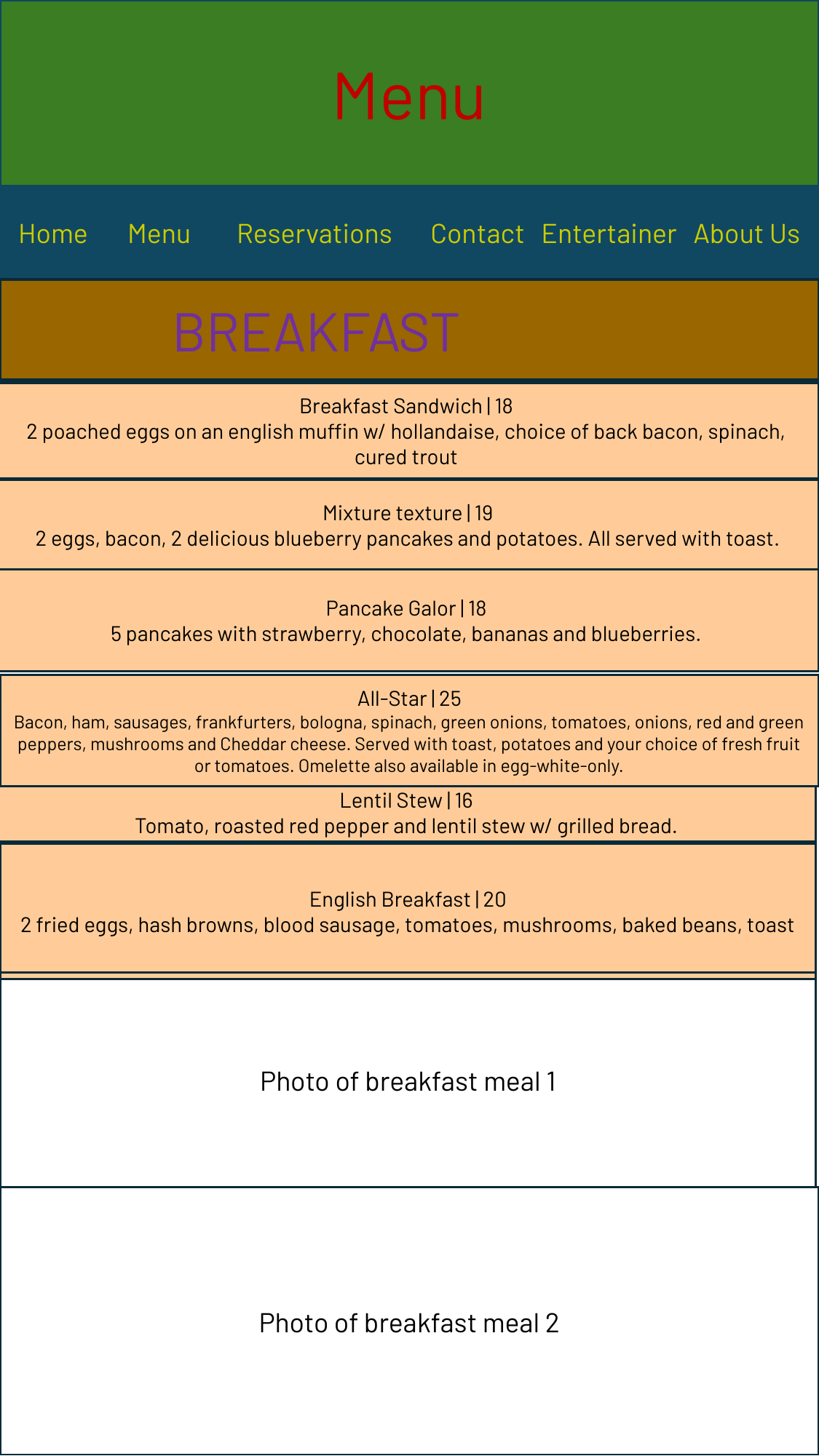

Menu
Home	Menu	Reservations       Contact   Entertainer   About Us
BREAKFAST
Breakfast Sandwich | 18
2 poached eggs on an english muffin w/ hollandaise, choice of back bacon, spinach, cured trout
Mixture texture | 19
2 eggs, bacon, 2 delicious blueberry pancakes and potatoes. All served with toast.
Pancake Galor | 18
5 pancakes with strawberry, chocolate, bananas and blueberries.
All-Star | 25
Bacon, ham, sausages, frankfurters, bologna, spinach, green onions, tomatoes, onions, red and green peppers, mushrooms and Cheddar cheese. Served with toast, potatoes and your choice of fresh fruit or tomatoes. Omelette also available in egg-white-only.
Lentil Stew | 16
Tomato, roasted red pepper and lentil stew w/ grilled bread.
English Breakfast | 20
2 fried eggs, hash browns, blood sausage, tomatoes, mushrooms, baked beans, toast
Photo of breakfast meal 1
Photo of breakfast meal 2